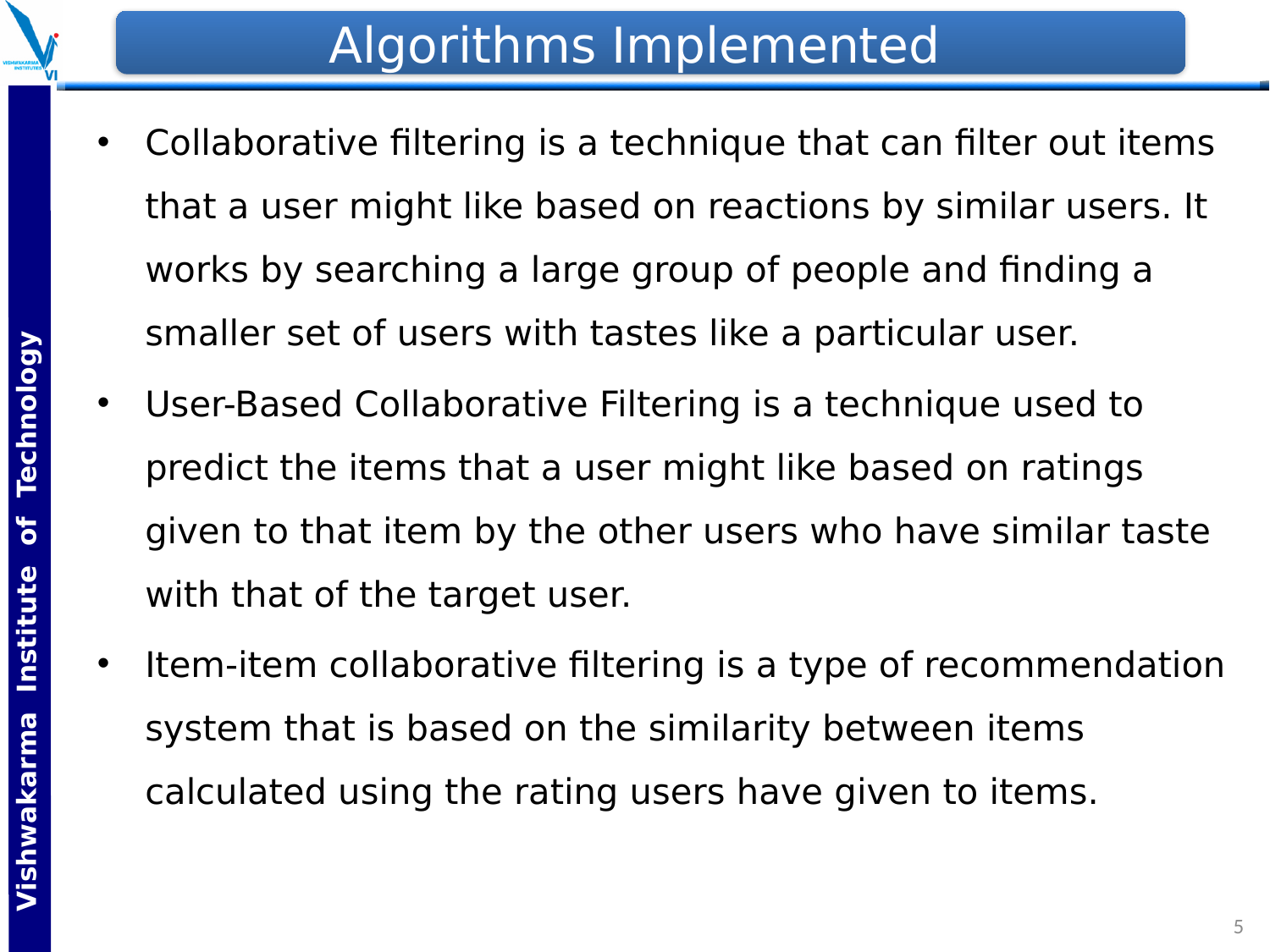

# Algorithms Implemented
Collaborative filtering is a technique that can filter out items that a user might like based on reactions by similar users. It works by searching a large group of people and finding a smaller set of users with tastes like a particular user.
User-Based Collaborative Filtering is a technique used to predict the items that a user might like based on ratings given to that item by the other users who have similar taste with that of the target user.
Item-item collaborative filtering is a type of recommendation system that is based on the similarity between items calculated using the rating users have given to items.
5